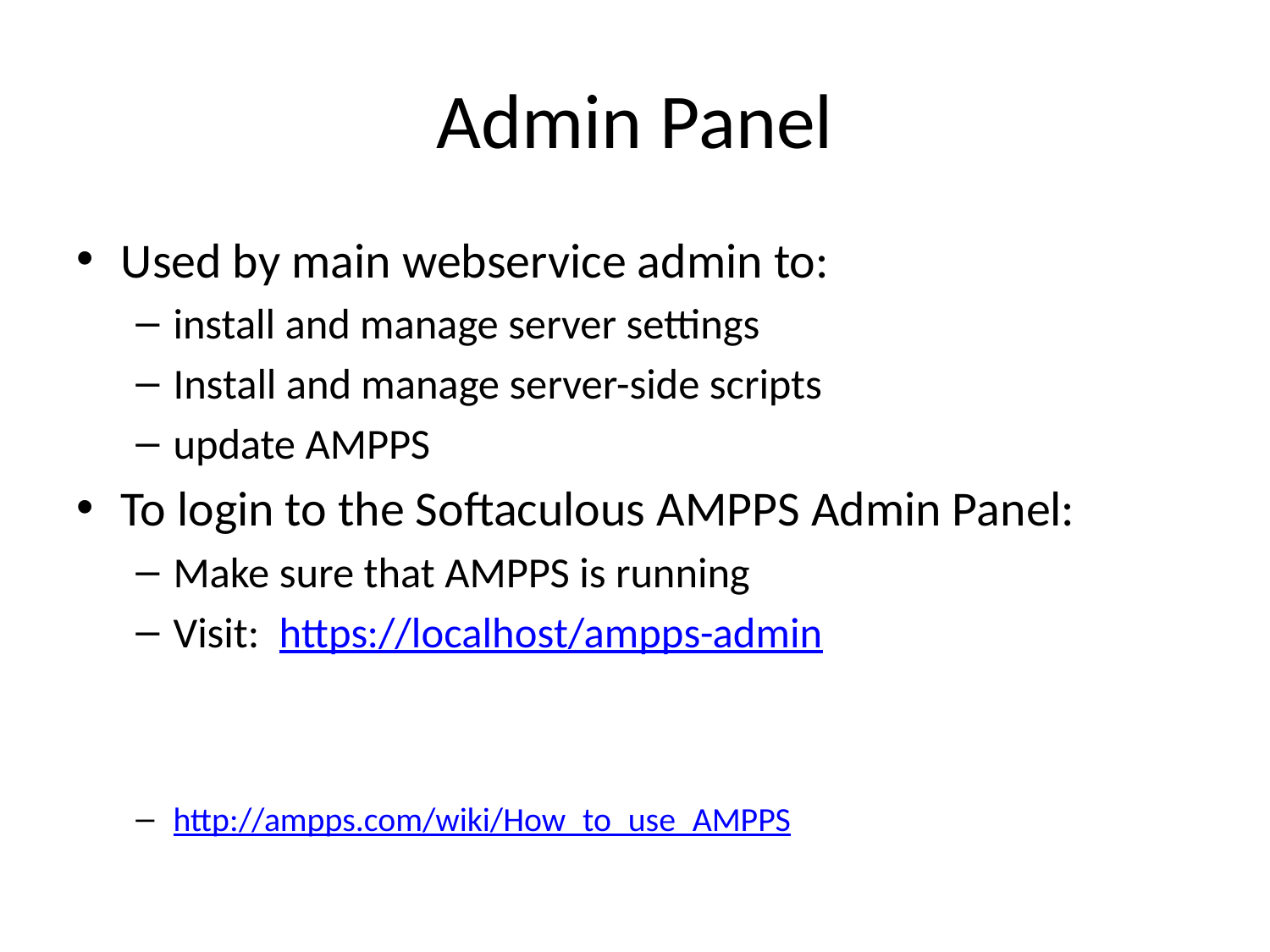

# Admin Panel
Used by main webservice admin to:
install and manage server settings
Install and manage server-side scripts
update AMPPS
To login to the Softaculous AMPPS Admin Panel:
Make sure that AMPPS is running
Visit:  https://localhost/ampps-admin

http://ampps.com/wiki/How_to_use_AMPPS